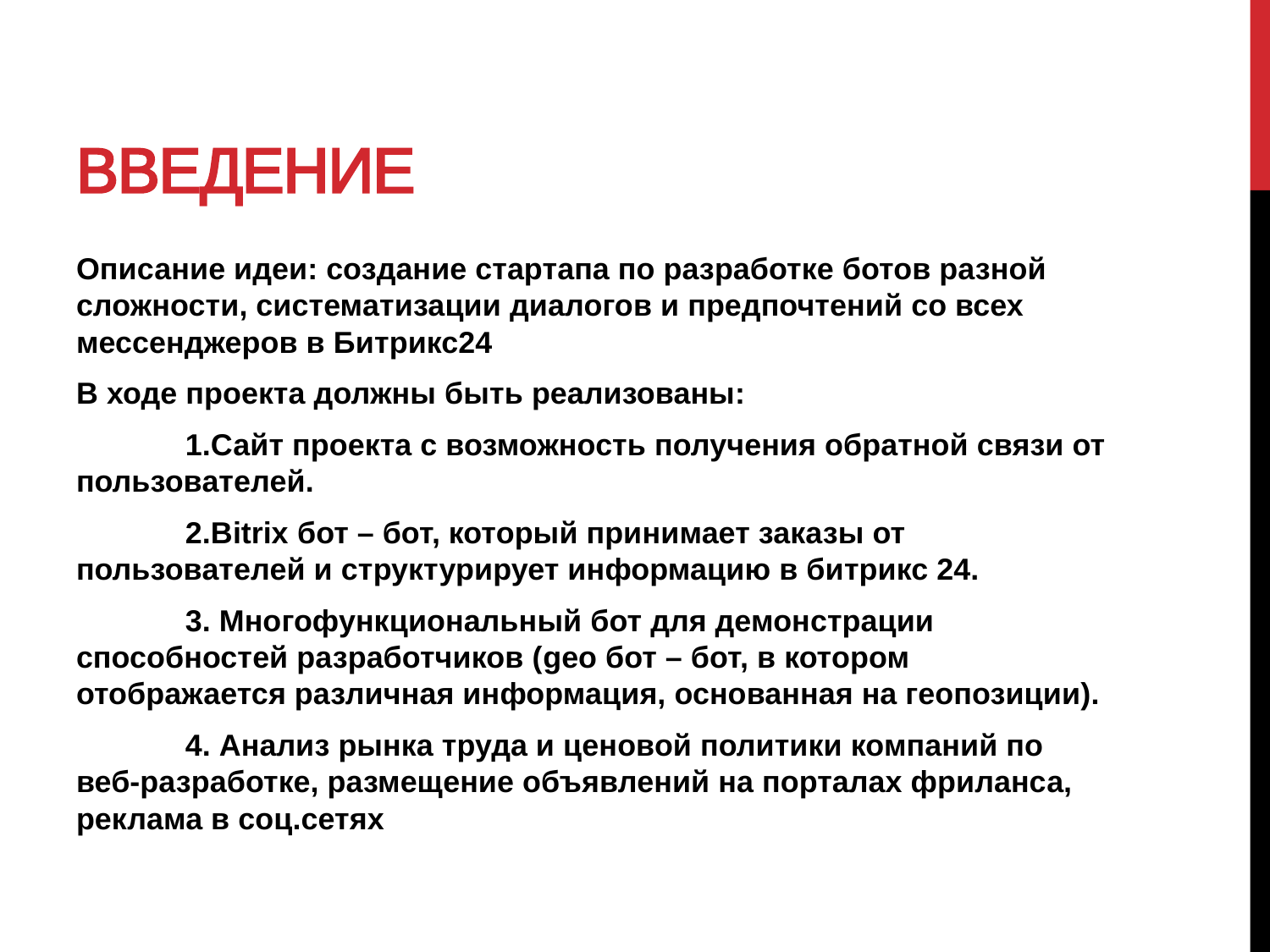

# Введение
Описание идеи: создание стартапа по разработке ботов разной сложности, систематизации диалогов и предпочтений со всех мессенджеров в Битрикс24
В ходе проекта должны быть реализованы:
	1.Сайт проекта с возможность получения обратной связи от пользователей.
	2.Bitrix бот – бот, который принимает заказы от пользователей и структурирует информацию в битрикс 24.
	3. Многофункциональный бот для демонстрации способностей разработчиков (geo бот – бот, в котором отображается различная информация, основанная на геопозиции).
	4. Анализ рынка труда и ценовой политики компаний по веб-разработке, размещение объявлений на порталах фриланса, реклама в соц.сетях